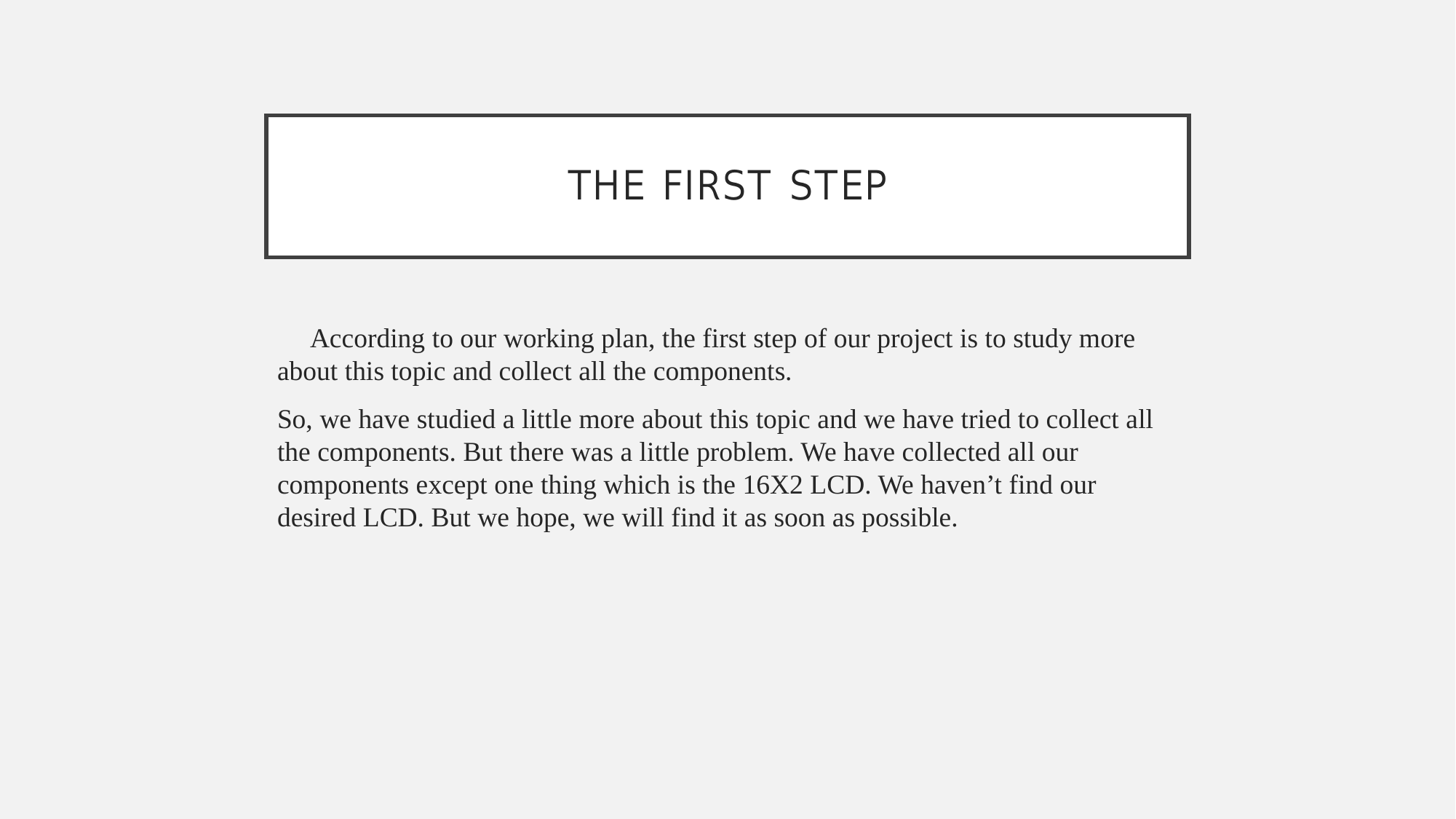

# The first step
    According to our working plan, the first step of our project is to study more about this topic and collect all the components.
So, we have studied a little more about this topic and we have tried to collect all the components. But there was a little problem. We have collected all our components except one thing which is the 16X2 LCD. We haven’t find our desired LCD. But we hope, we will find it as soon as possible.